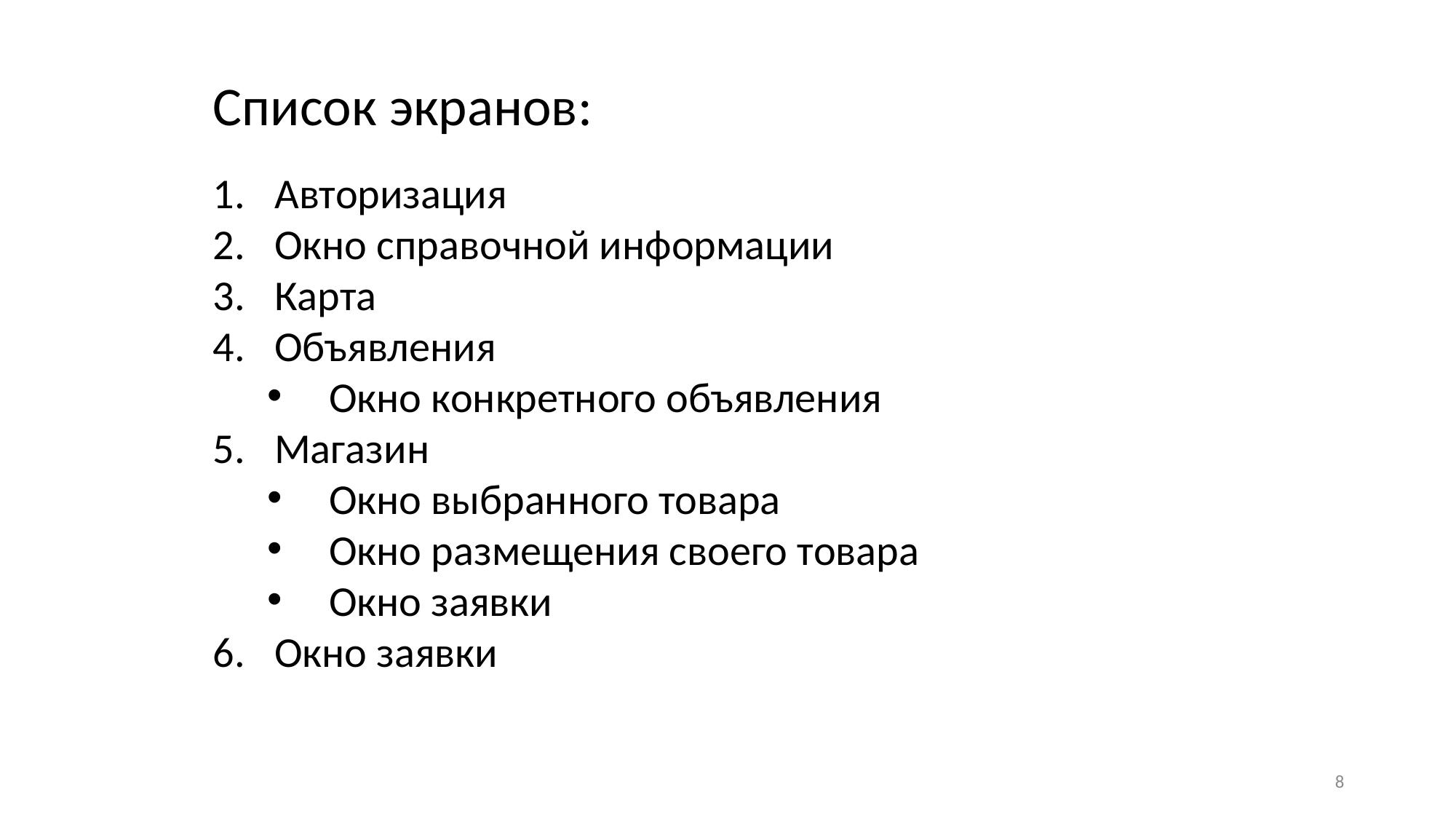

Список экранов:

Авторизация
Окно справочной информации
Карта
Объявления
Окно конкретного объявления
Магазин
Окно выбранного товара
Окно размещения своего товара
Окно заявки
Окно заявки

8